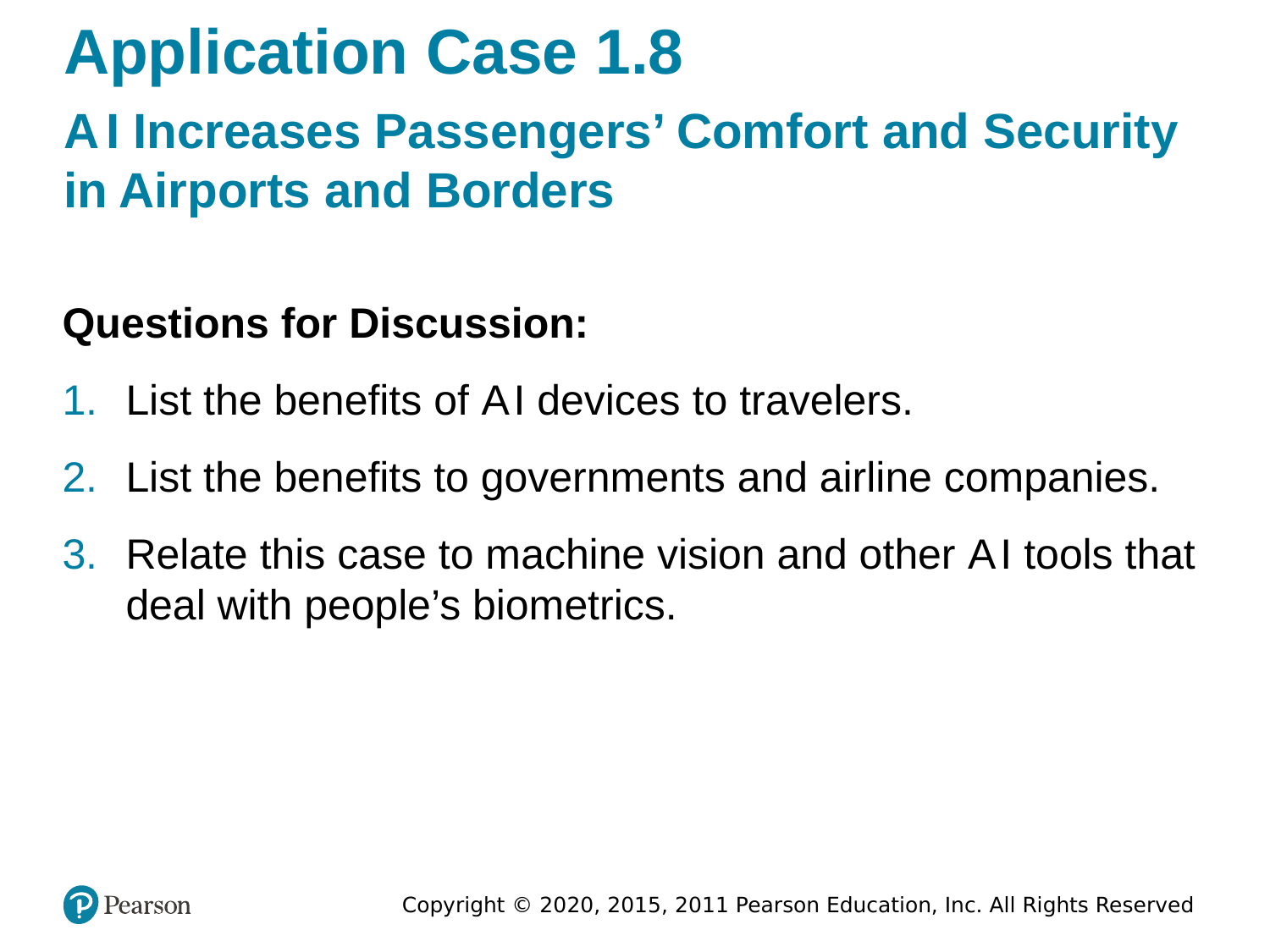

# Application Case 1.8
A I Increases Passengers’ Comfort and Security in Airports and Borders
Questions for Discussion:
List the benefits of A I devices to travelers.
List the benefits to governments and airline companies.
Relate this case to machine vision and other A I tools that deal with people’s biometrics.